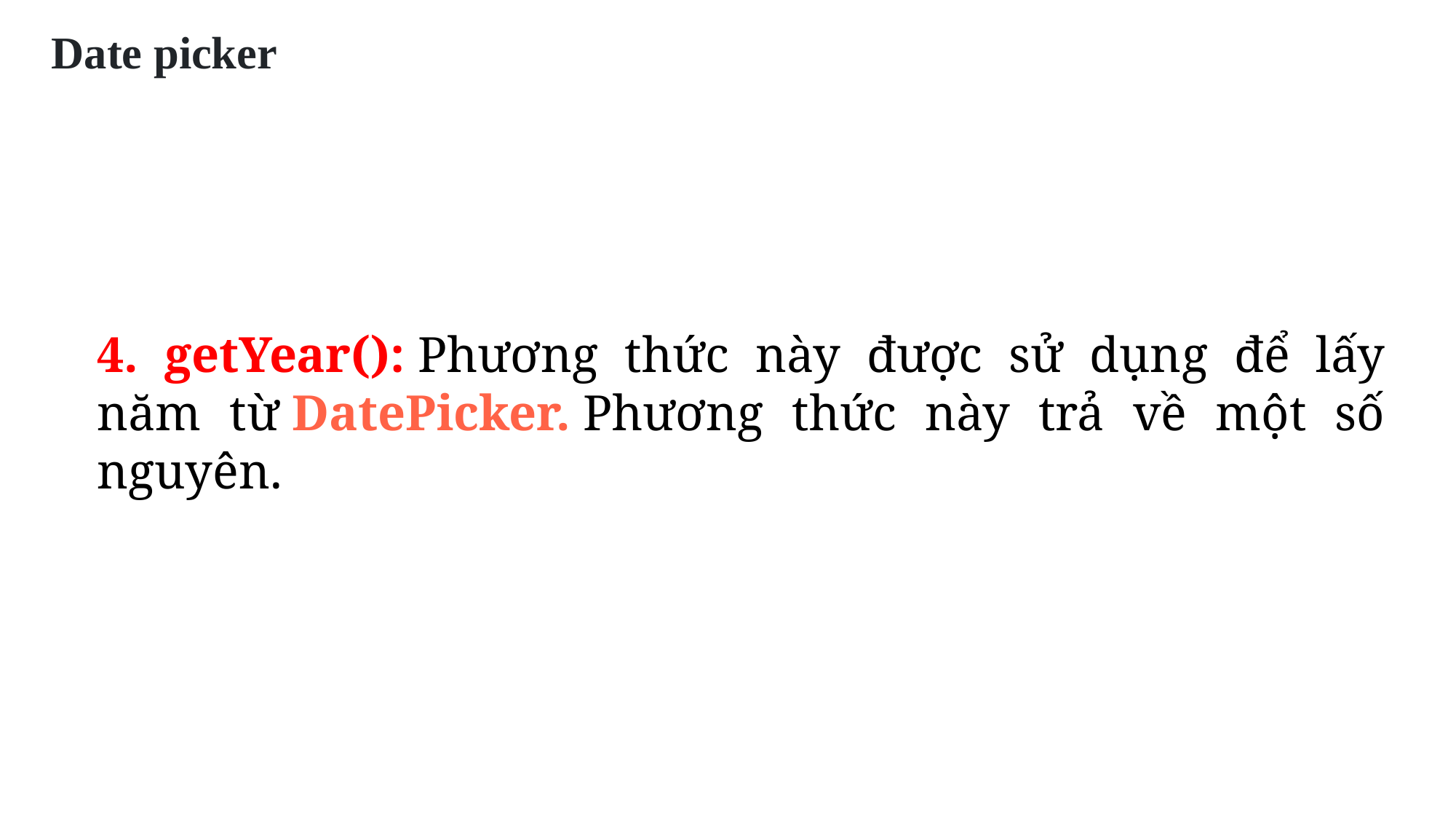

Date picker
4. getYear(): Phương thức này được sử dụng để lấy năm từ DatePicker. Phương thức này trả về một số nguyên.